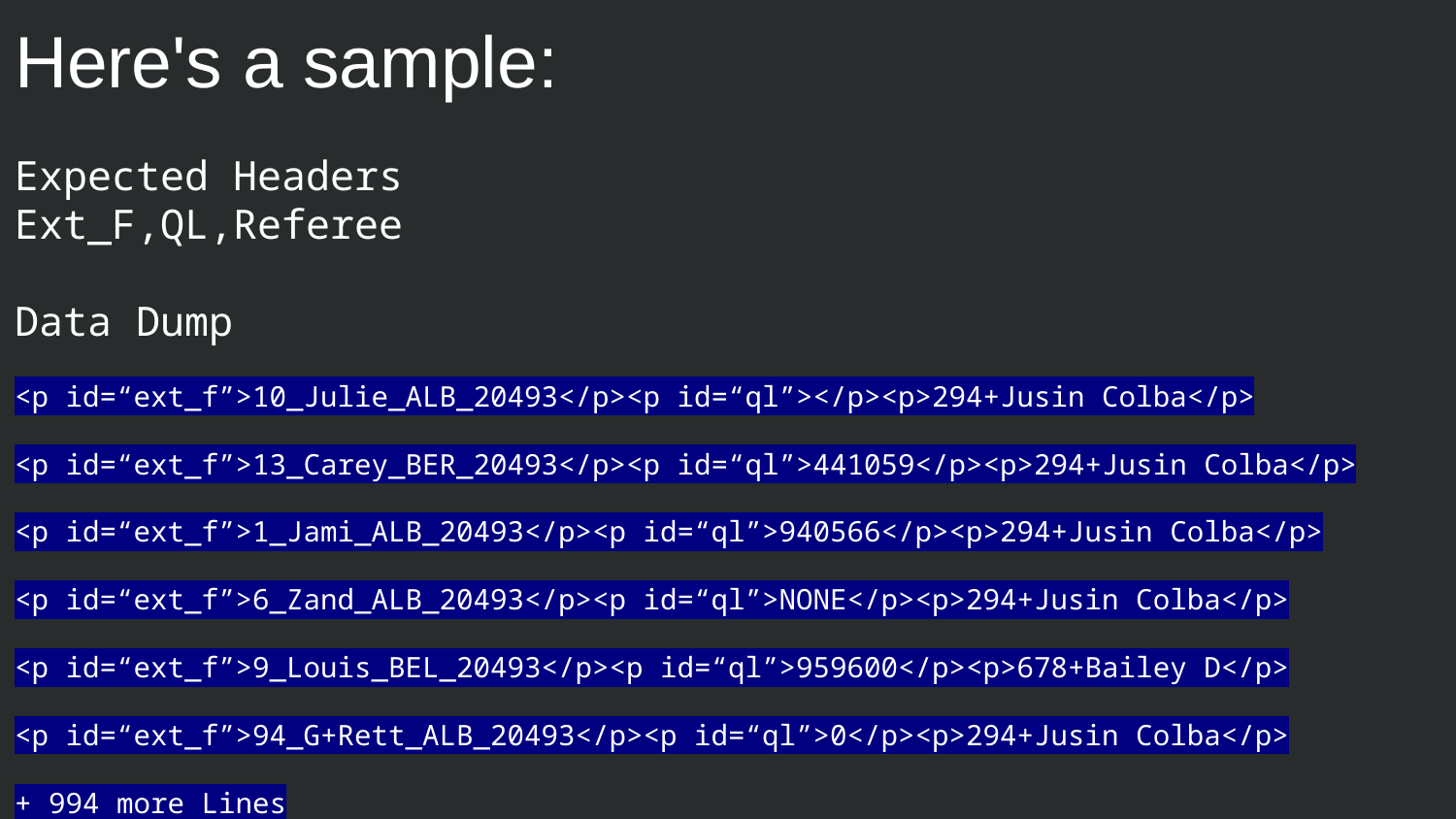

Here's a sample:

Expected Headers
Ext_F,QL,Referee

Data Dump
<p id=“ext_f”>10_Julie_ALB_20493</p><p id=“ql”></p><p>294+Jusin Colba</p>
<p id=“ext_f”>13_Carey_BER_20493</p><p id=“ql”>441059</p><p>294+Jusin Colba</p>
<p id=“ext_f”>1_Jami_ALB_20493</p><p id=“ql”>940566</p><p>294+Jusin Colba</p>
<p id=“ext_f”>6_Zand_ALB_20493</p><p id=“ql”>NONE</p><p>294+Jusin Colba</p>
<p id=“ext_f”>9_Louis_BEL_20493</p><p id=“ql”>959600</p><p>678+Bailey D</p>
<p id=“ext_f”>94_G+Rett_ALB_20493</p><p id=“ql”>0</p><p>294+Jusin Colba</p>
+ 994 more Lines